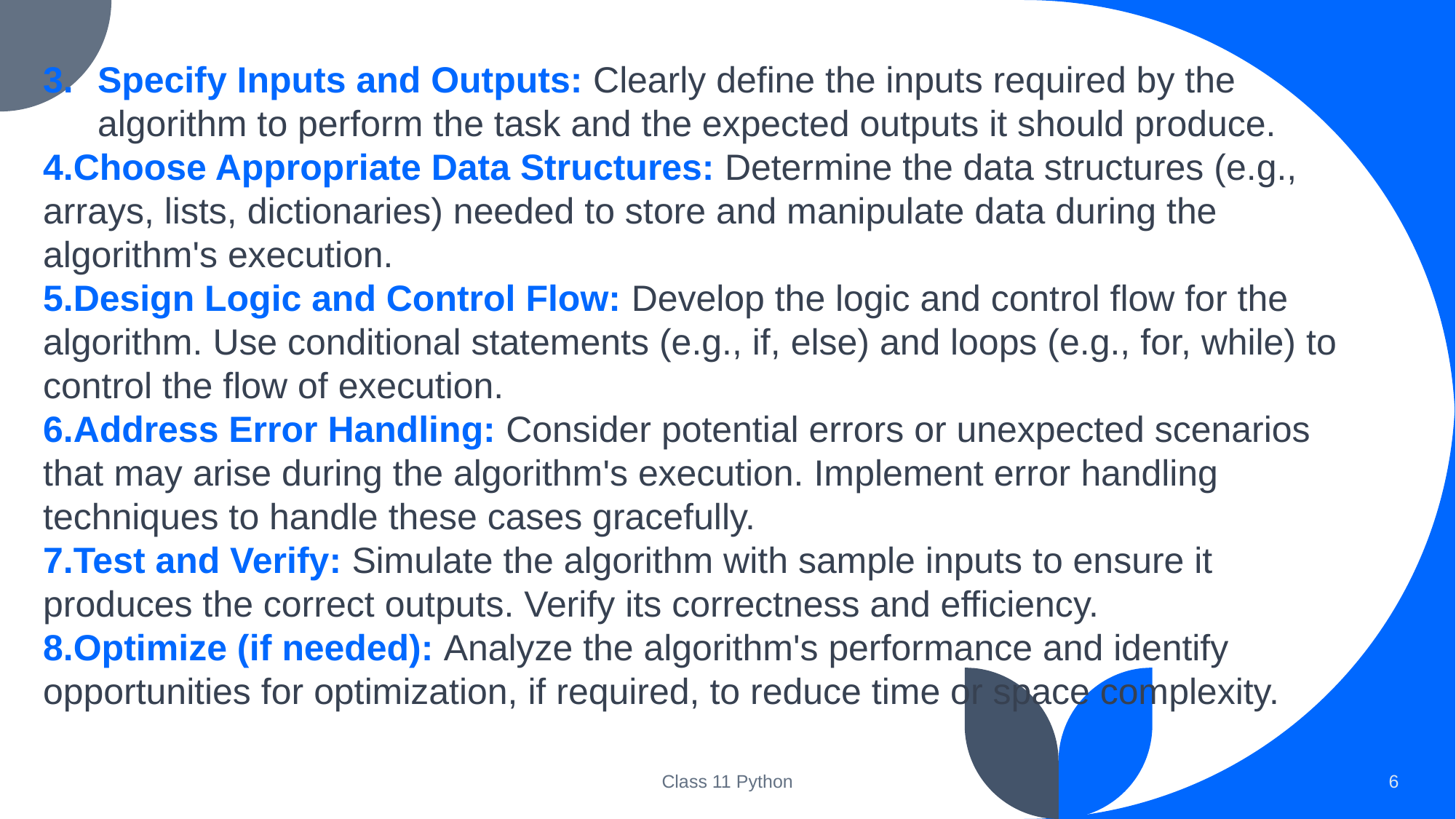

Specify Inputs and Outputs: Clearly define the inputs required by the algorithm to perform the task and the expected outputs it should produce.
Choose Appropriate Data Structures: Determine the data structures (e.g., arrays, lists, dictionaries) needed to store and manipulate data during the algorithm's execution.
Design Logic and Control Flow: Develop the logic and control flow for the algorithm. Use conditional statements (e.g., if, else) and loops (e.g., for, while) to control the flow of execution.
Address Error Handling: Consider potential errors or unexpected scenarios that may arise during the algorithm's execution. Implement error handling techniques to handle these cases gracefully.
Test and Verify: Simulate the algorithm with sample inputs to ensure it produces the correct outputs. Verify its correctness and efficiency.
Optimize (if needed): Analyze the algorithm's performance and identify opportunities for optimization, if required, to reduce time or space complexity.
Class 11 Python
6